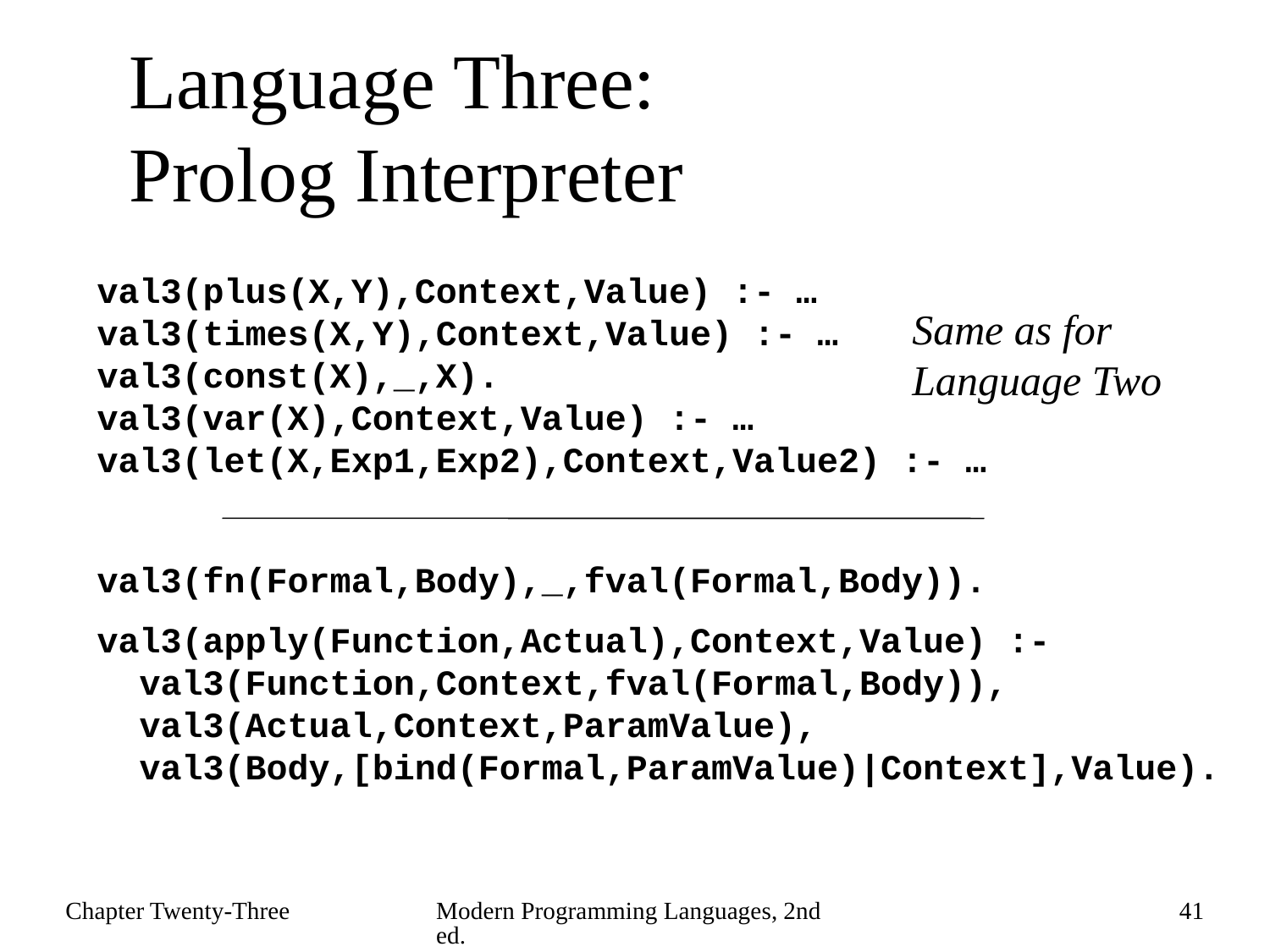

# Language Three: Prolog Interpreter
val3(plus(X,Y),Context,Value) :- …
val3(times(X,Y),Context,Value) :- …
val3(const(X),_,X).
val3(var(X),Context,Value) :- …
val3(let(X,Exp1,Exp2),Context,Value2) :- …

val3(fn(Formal,Body),_,fval(Formal,Body)).
val3(apply(Function,Actual),Context,Value) :-
  val3(Function,Context,fval(Formal,Body)),
  val3(Actual,Context,ParamValue),
  val3(Body,[bind(Formal,ParamValue)|Context],Value).
Same as for Language Two

Chapter Twenty-Three
Modern Programming Languages, 2nd ed.
41